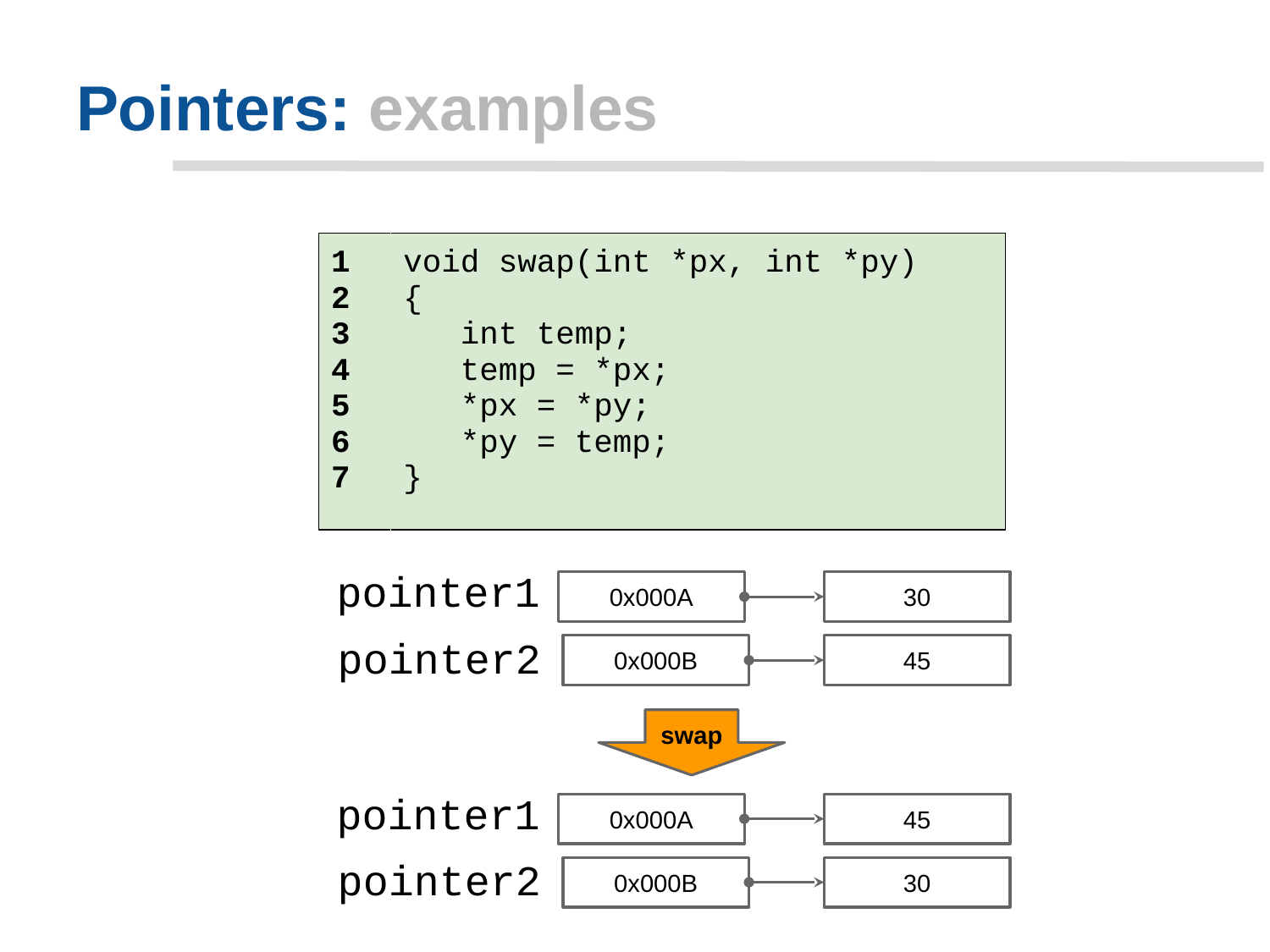

# Pointers: examples
| 1 2 3 4 5 6 7 | void swap(int \*px, int \*py) { int temp; temp = \*px; \*px = \*py; \*py = temp; } |
| --- | --- |
pointer1
0x000A
30
pointer2
0x000B
45
swap
pointer1
0x000A
45
pointer2
0x000B
30